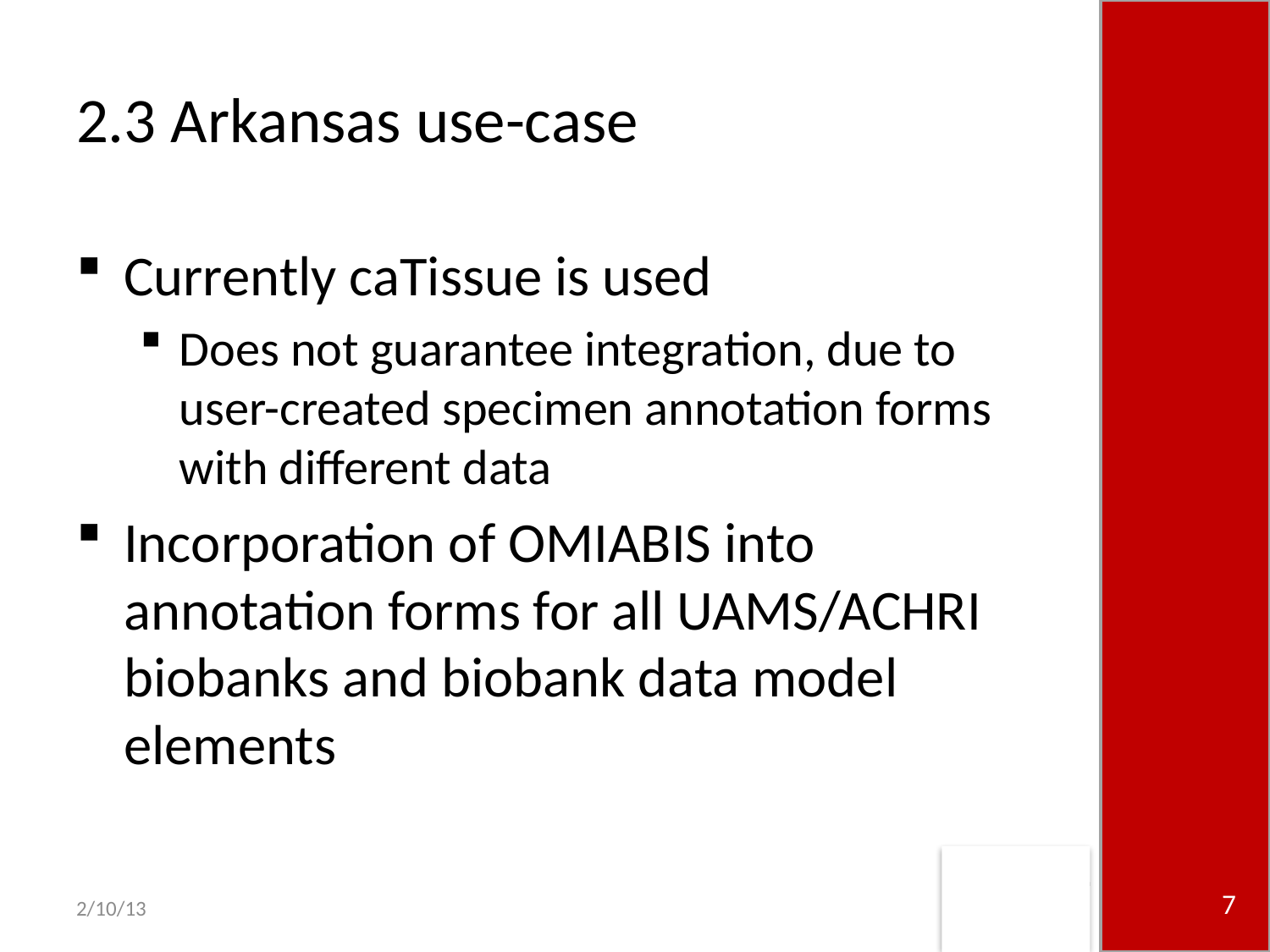

# 2.3 Arkansas use-case
Currently caTissue is used
Does not guarantee integration, due to user-created specimen annotation forms with different data
Incorporation of OMIABIS into annotation forms for all UAMS/ACHRI biobanks and biobank data model elements

7